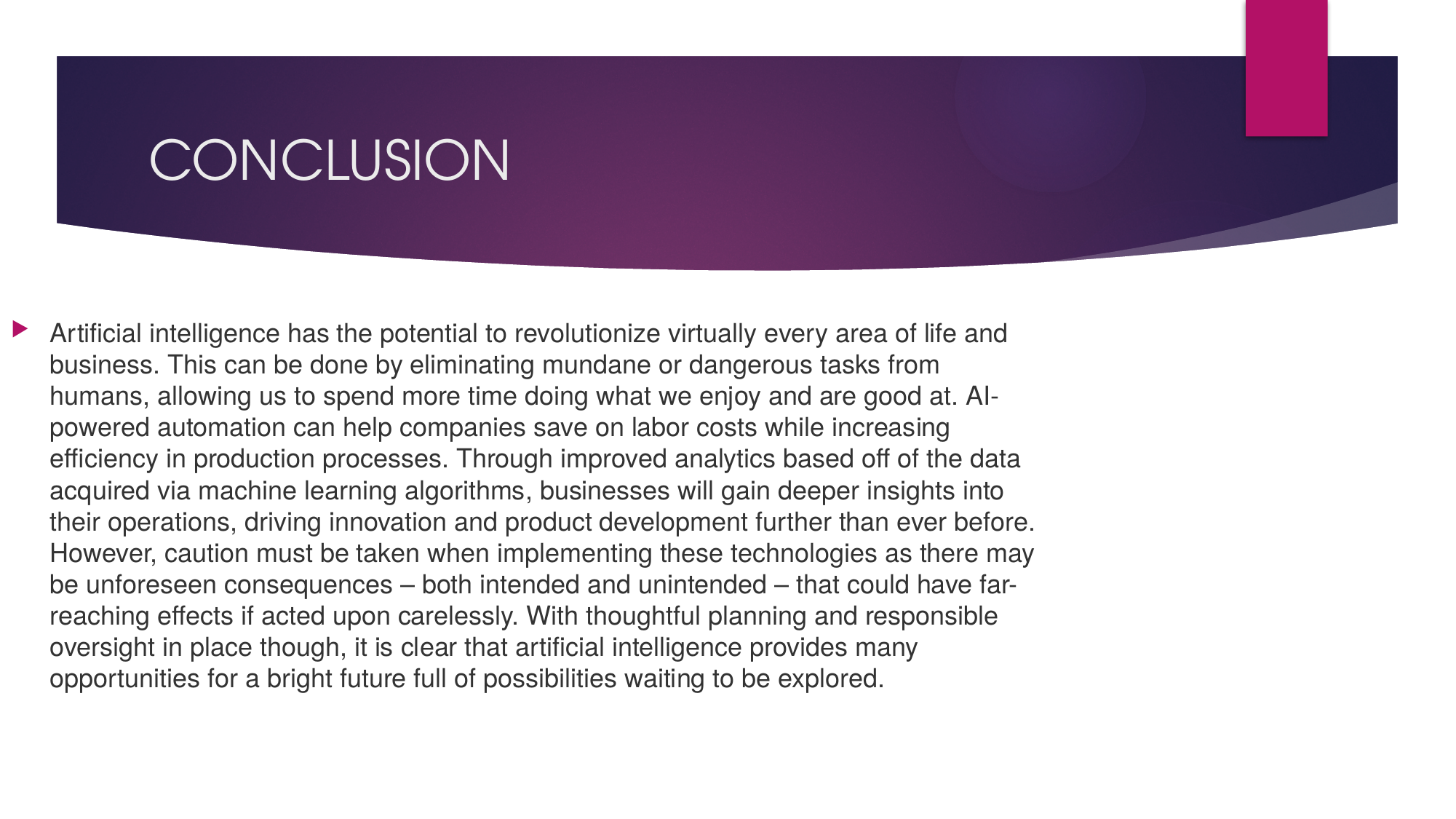

# CONCLUSION
Artificial intelligence has the potential to revolutionize virtually every area of life and business. This can be done by eliminating mundane or dangerous tasks from humans, allowing us to spend more time doing what we enjoy and are good at. AI-powered automation can help companies save on labor costs while increasing efficiency in production processes. Through improved analytics based off of the data acquired via machine learning algorithms, businesses will gain deeper insights into their operations, driving innovation and product development further than ever before. However, caution must be taken when implementing these technologies as there may be unforeseen consequences – both intended and unintended – that could have far-reaching effects if acted upon carelessly. With thoughtful planning and responsible oversight in place though, it is clear that artificial intelligence provides many opportunities for a bright future full of possibilities waiting to be explored.